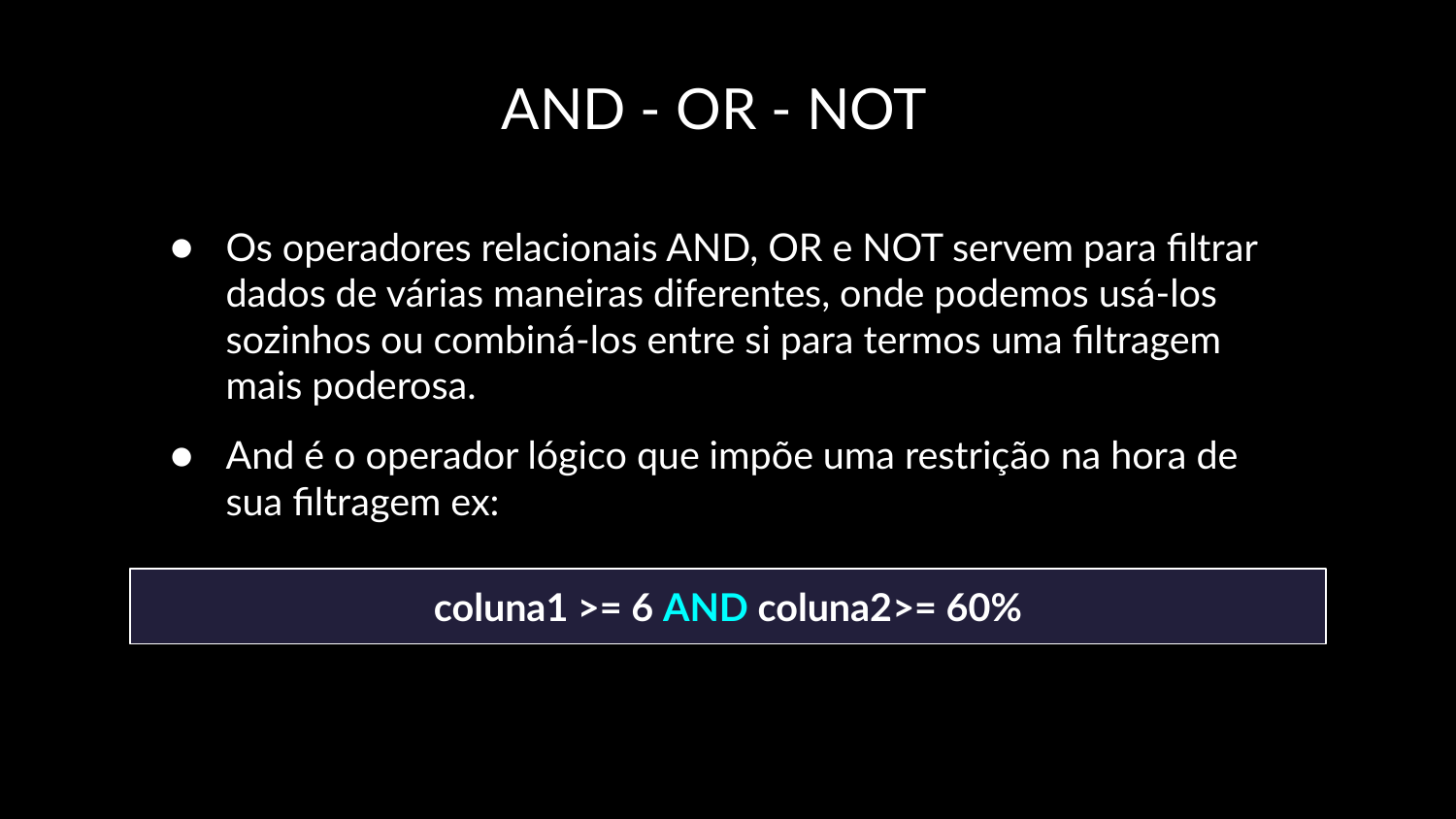

AND - OR - NOT
Os operadores relacionais AND, OR e NOT servem para filtrar dados de várias maneiras diferentes, onde podemos usá-los sozinhos ou combiná-los entre si para termos uma filtragem mais poderosa.

And é o operador lógico que impõe uma restrição na hora de sua filtragem ex:
coluna1 >= 6 AND coluna2>= 60%